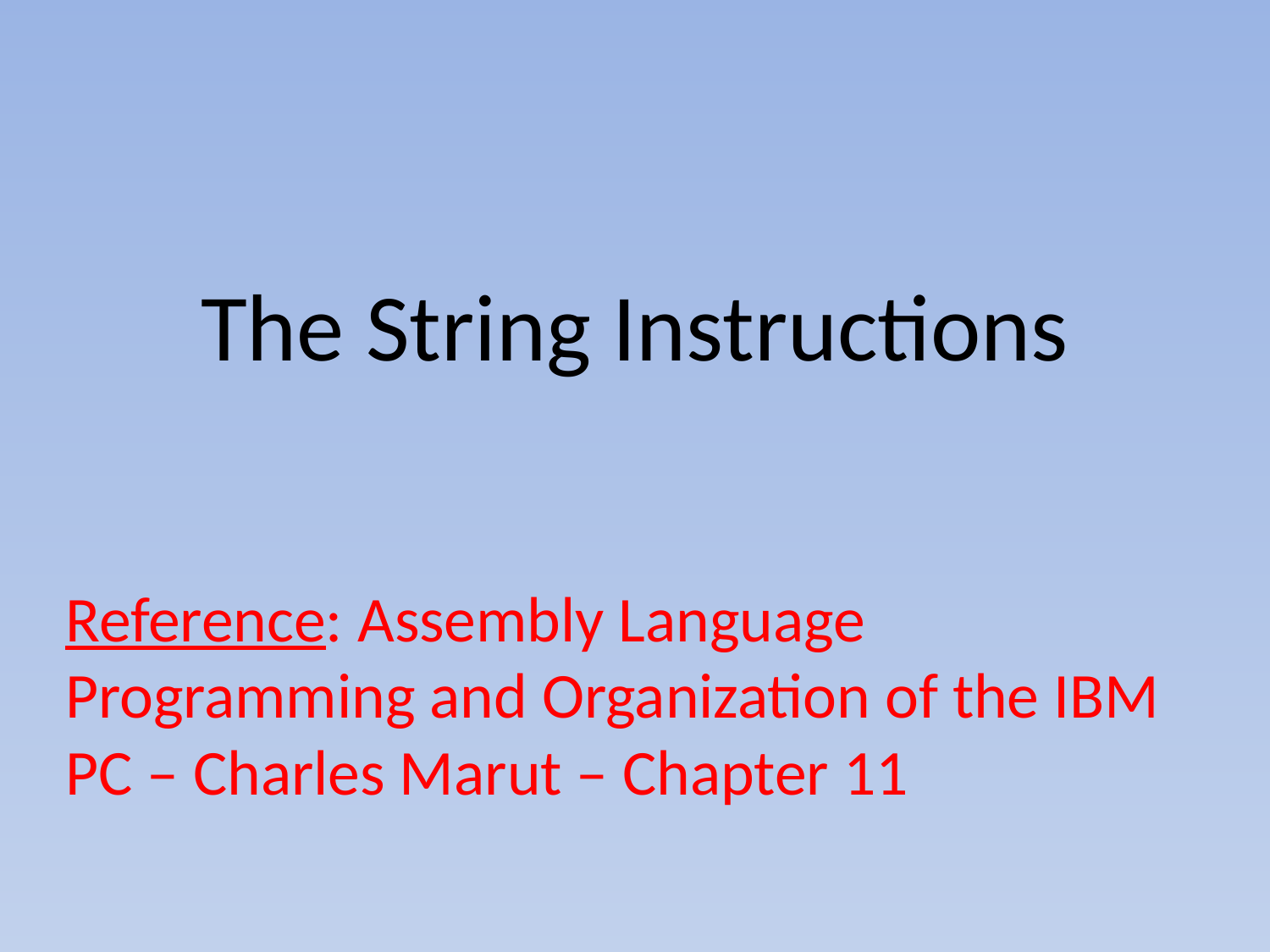

# The String Instructions
Reference: Assembly Language Programming and Organization of the IBM PC – Charles Marut – Chapter 11